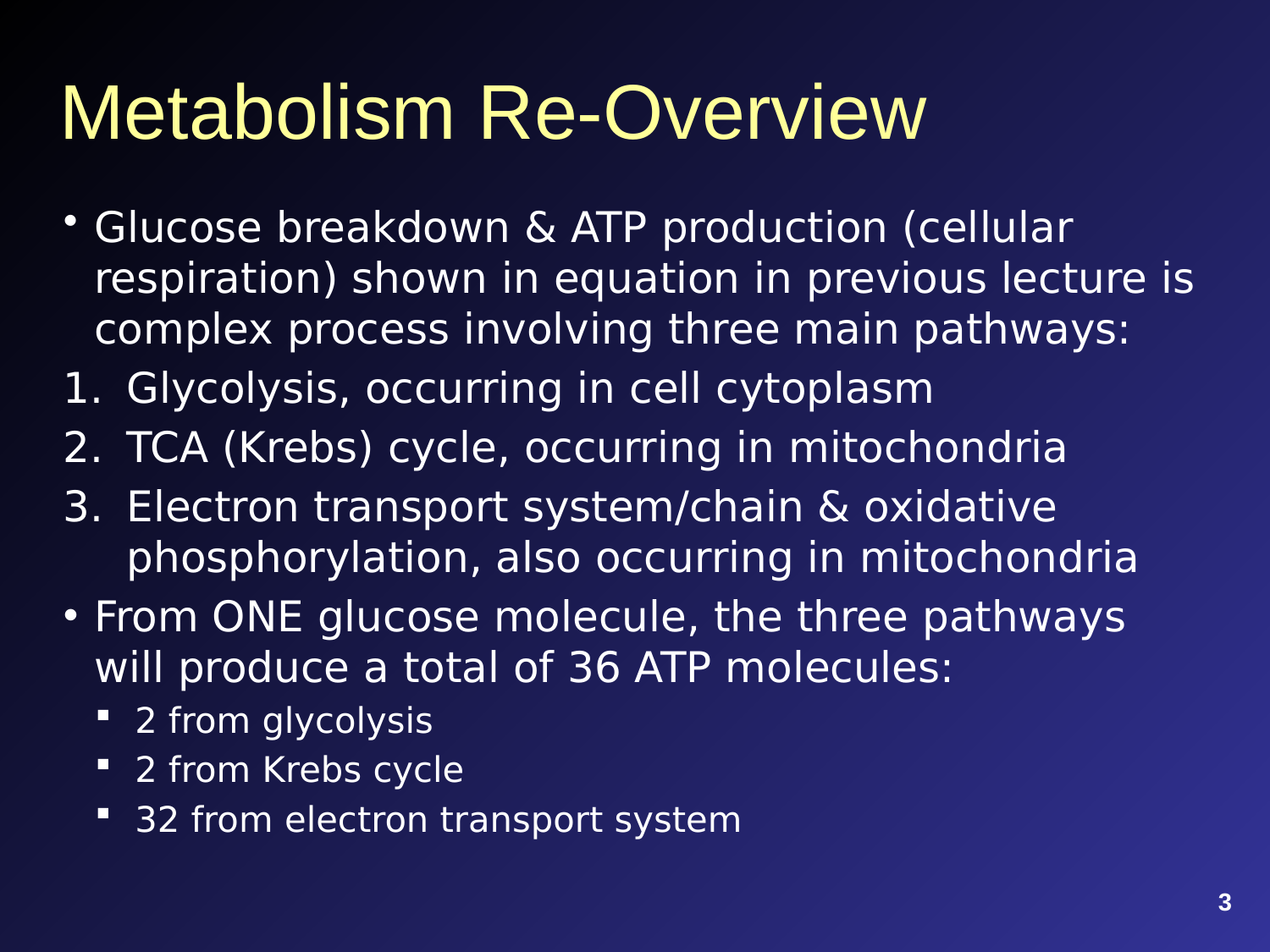

# Metabolism Re-Overview
Glucose breakdown & ATP production (cellular respiration) shown in equation in previous lecture is complex process involving three main pathways:
Glycolysis, occurring in cell cytoplasm
TCA (Krebs) cycle, occurring in mitochondria
Electron transport system/chain & oxidative phosphorylation, also occurring in mitochondria
From ONE glucose molecule, the three pathways will produce a total of 36 ATP molecules:
2 from glycolysis
2 from Krebs cycle
32 from electron transport system
3